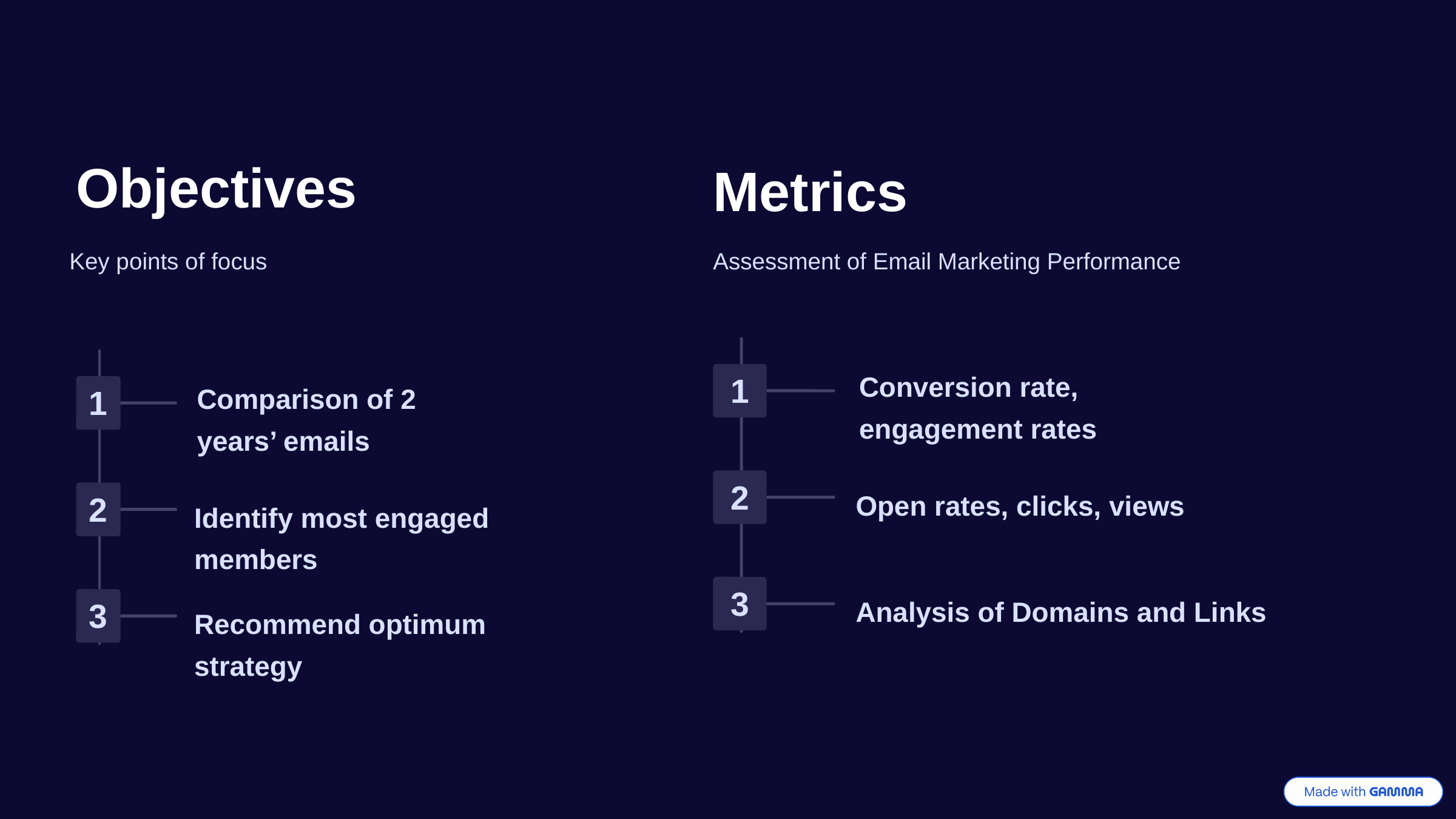

Objectives
Metrics
Key points of focus
Assessment of Email Marketing Performance

Conversion rate, engagement rates

1
Comparison of 2 years’ emails

1

2

Open rates, clicks, views

2
Identify most engaged members

3
Analysis of Domains and Links

3
Recommend optimum strategy